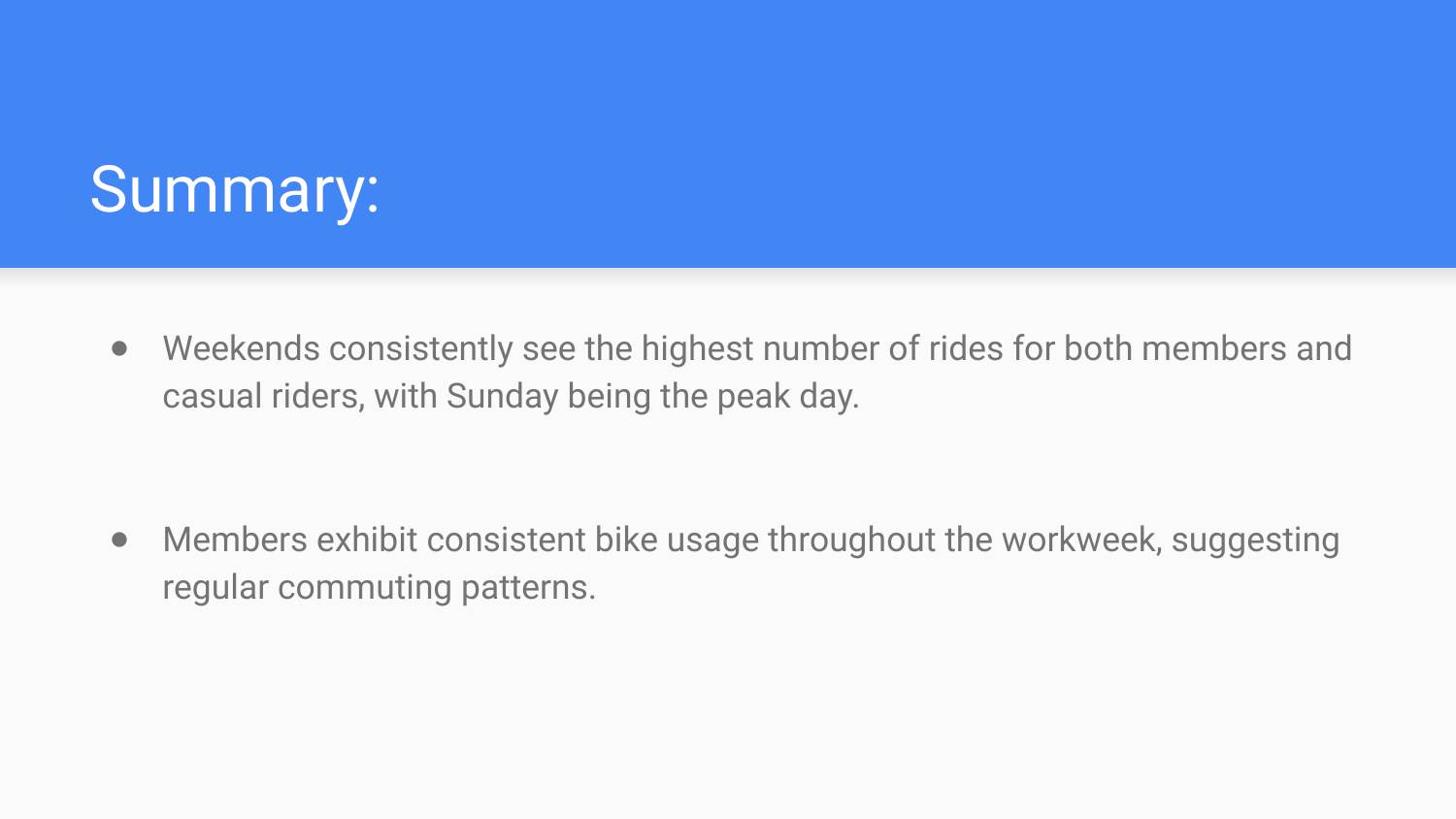

# Summary:
Weekends consistently see the highest number of rides for both members and casual riders, with Sunday being the peak day.

Members exhibit consistent bike usage throughout the workweek, suggesting regular commuting patterns.